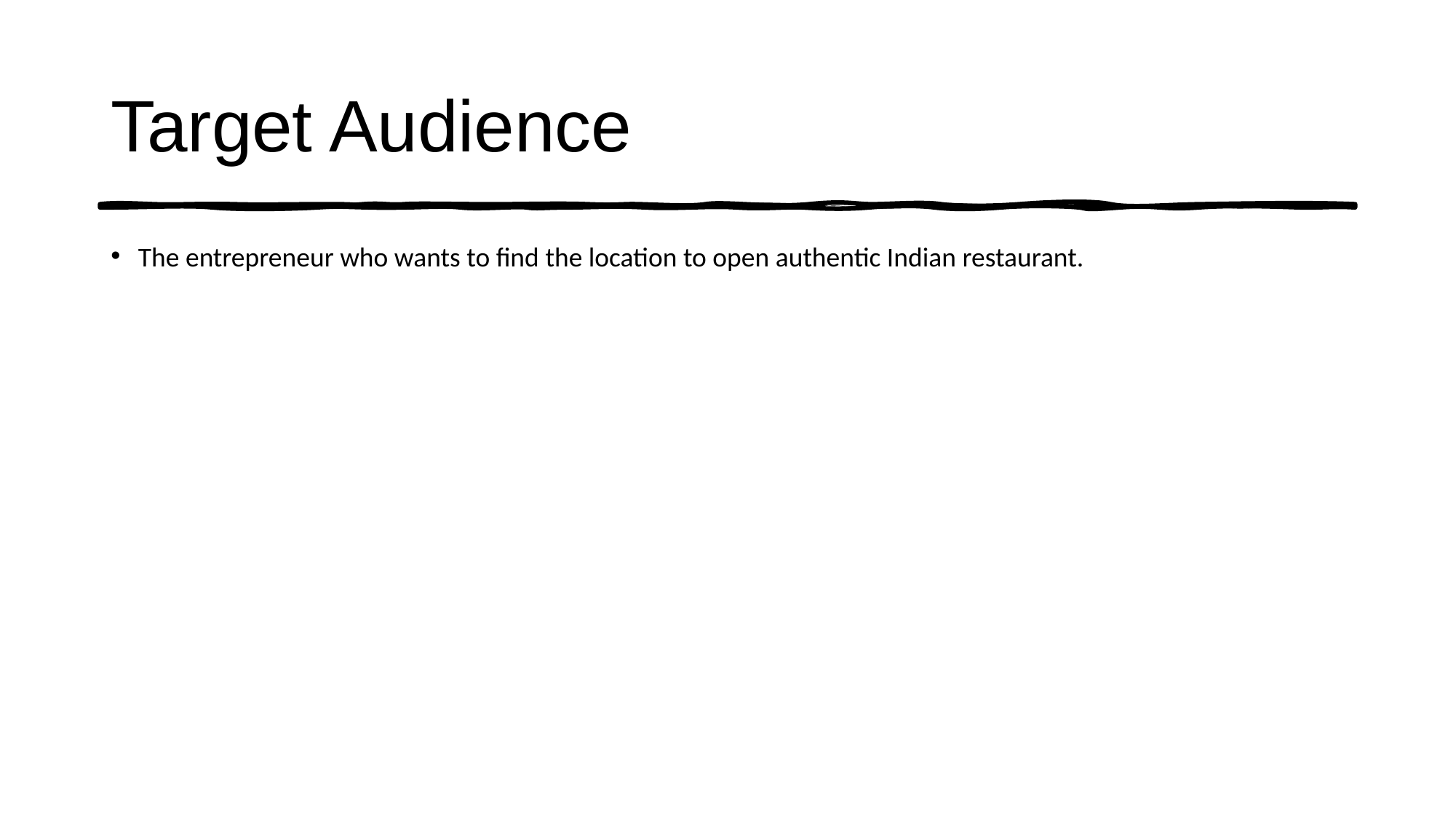

# Target Audience
The entrepreneur who wants to find the location to open authentic Indian restaurant.